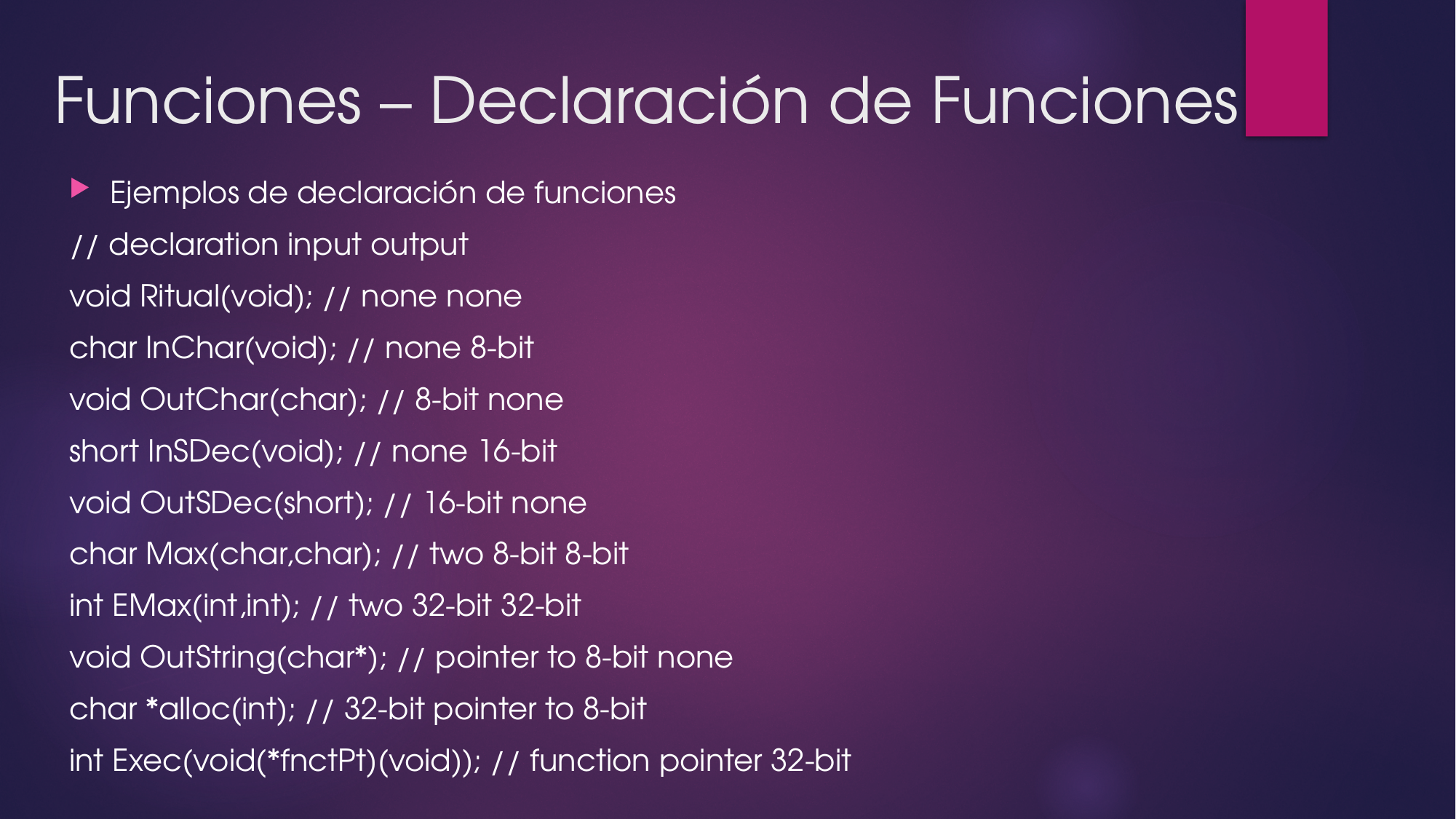

# Funciones – Declaración de Funciones
Ejemplos de declaración de funciones
// declaration input output
void Ritual(void); // none none
char InChar(void); // none 8-bit
void OutChar(char); // 8-bit none
short InSDec(void); // none 16-bit
void OutSDec(short); // 16-bit none
char Max(char,char); // two 8-bit 8-bit
int EMax(int,int); // two 32-bit 32-bit
void OutString(char*); // pointer to 8-bit none
char *alloc(int); // 32-bit pointer to 8-bit
int Exec(void(*fnctPt)(void)); // function pointer 32-bit